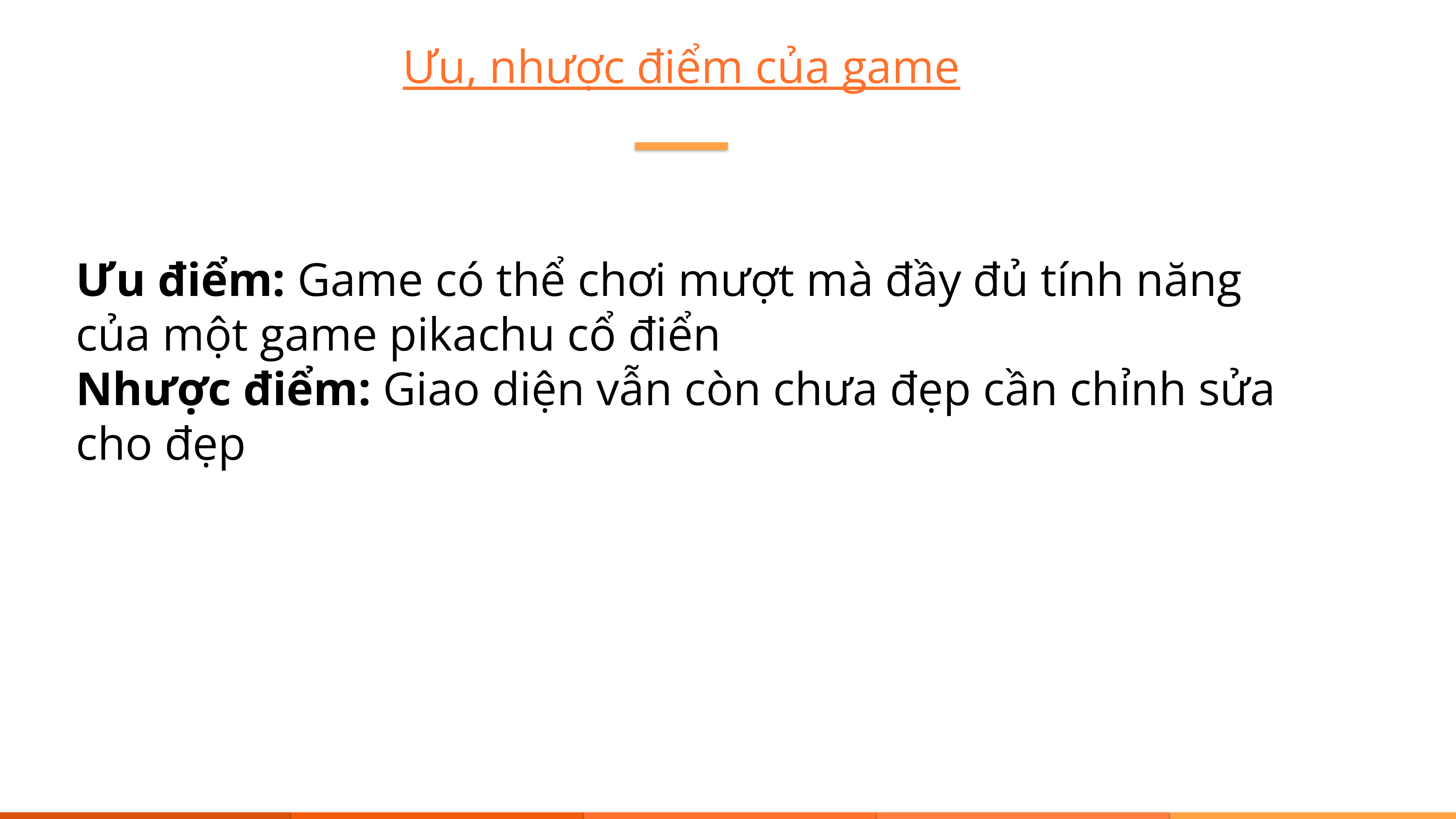

# Ưu, nhược điểm của game

Ưu điểm: Game có thể chơi mượt mà đầy đủ tính năng của một game pikachu cổ điển
Nhược điểm: Giao diện vẫn còn chưa đẹp cần chỉnh sửa cho đẹp